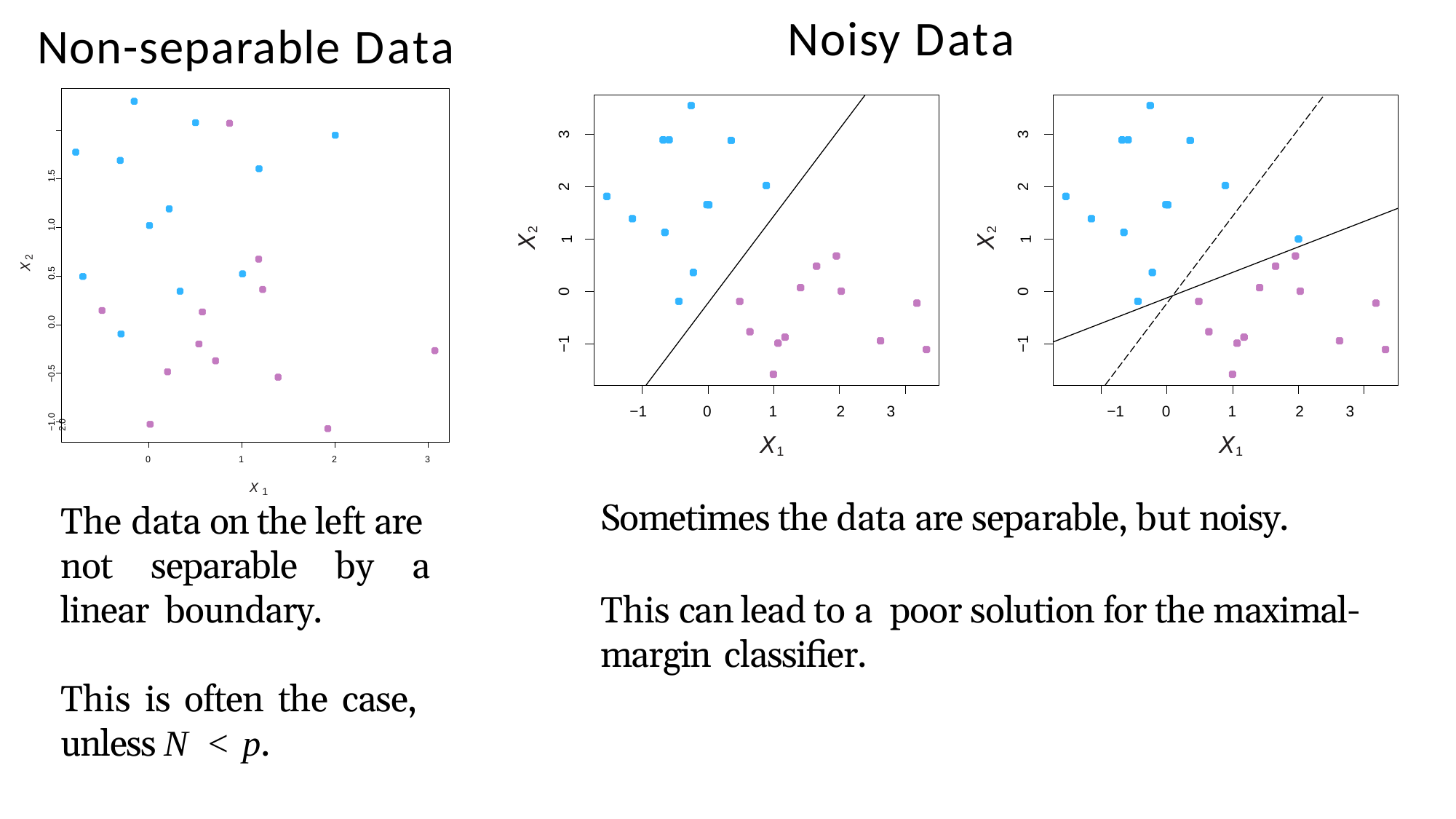

Noisy Data
# Non-separable Data

X2
−1.0            −0.5	0.0	0.5	1.0	1.5	2.0

0
1
2
3
X1

3
3

2
2

X2
1
X2
1

0
0

−1
−1

| −1 | 0 | 1 | 2 | 3 | −1 | 0 | 1 | 2 | 3 |
| --- | --- | --- | --- | --- | --- | --- | --- | --- | --- |
|  |  | X1 |  |  |  |  | X1 |  |  |
Sometimes the data are separable, but noisy.

This can lead to a  poor solution for the maximal-margin classifier.
The data on the left are  not separable by a linear  boundary.

This is often the case,  unless N < p.